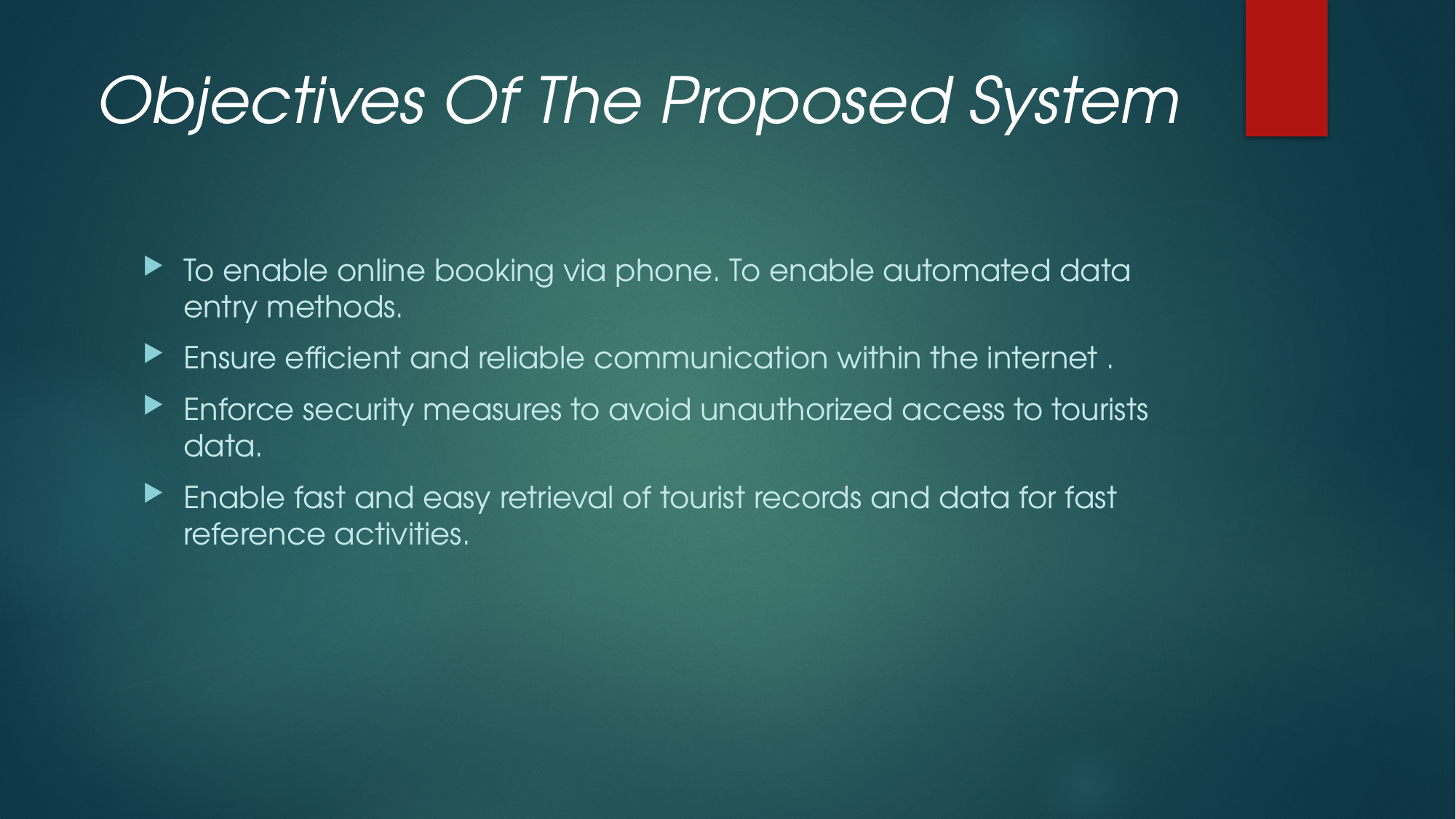

# Objectives Of The Proposed System
To enable online booking via phone. To enable automated data entry methods.
Ensure efficient and reliable communication within the internet .
Enforce security measures to avoid unauthorized access to tourists data.
Enable fast and easy retrieval of tourist records and data for fast reference activities.